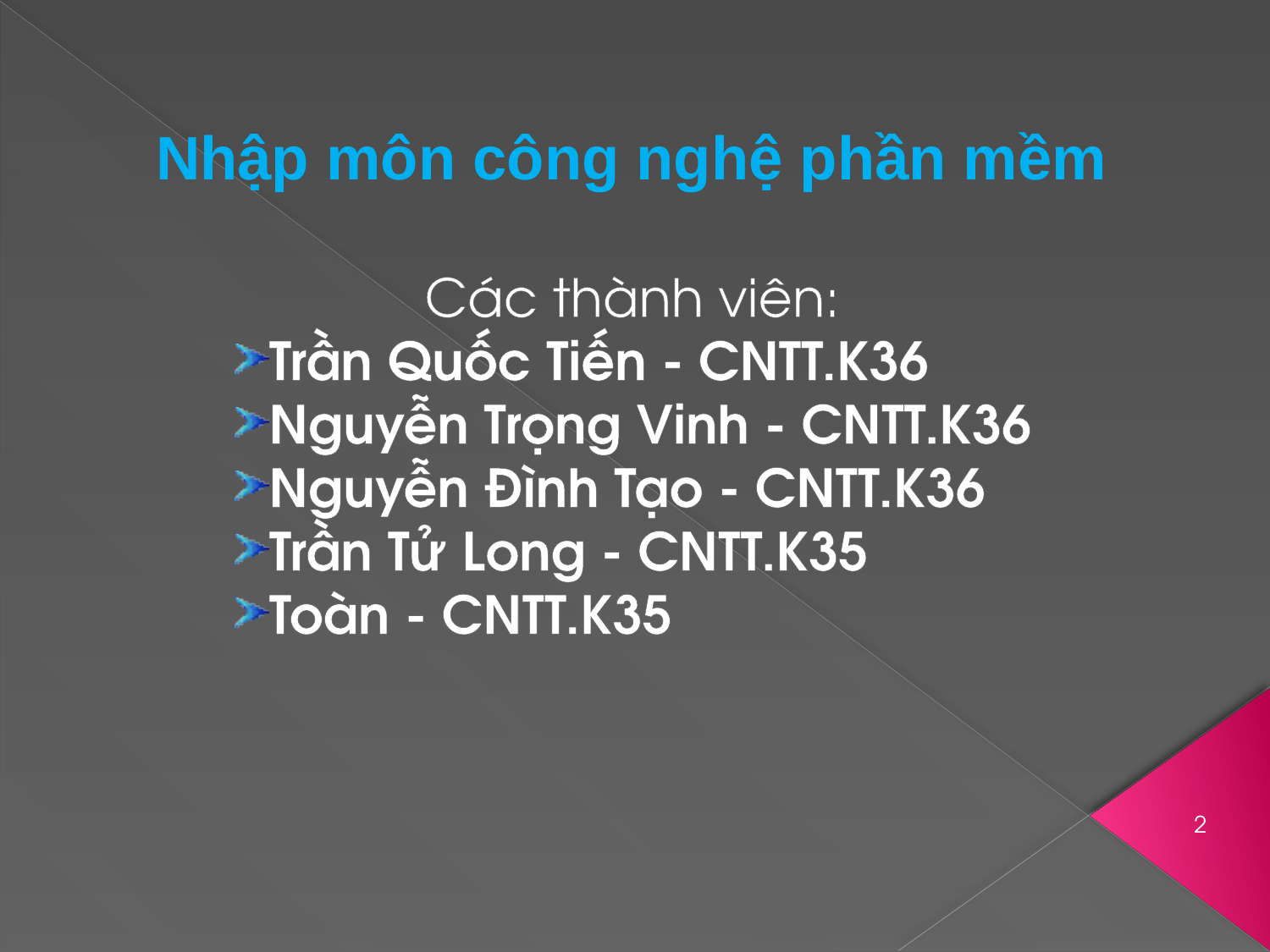

# Nhập môn công nghệ phần mềm
Các thành viên:
Trần Quốc Tiến - CNTT.K36
Nguyễn Trọng Vinh - CNTT.K36
Nguyễn Đình Tạo - CNTT.K36
Trần Tử Long - CNTT.K35
Toàn - CNTT.K35

2